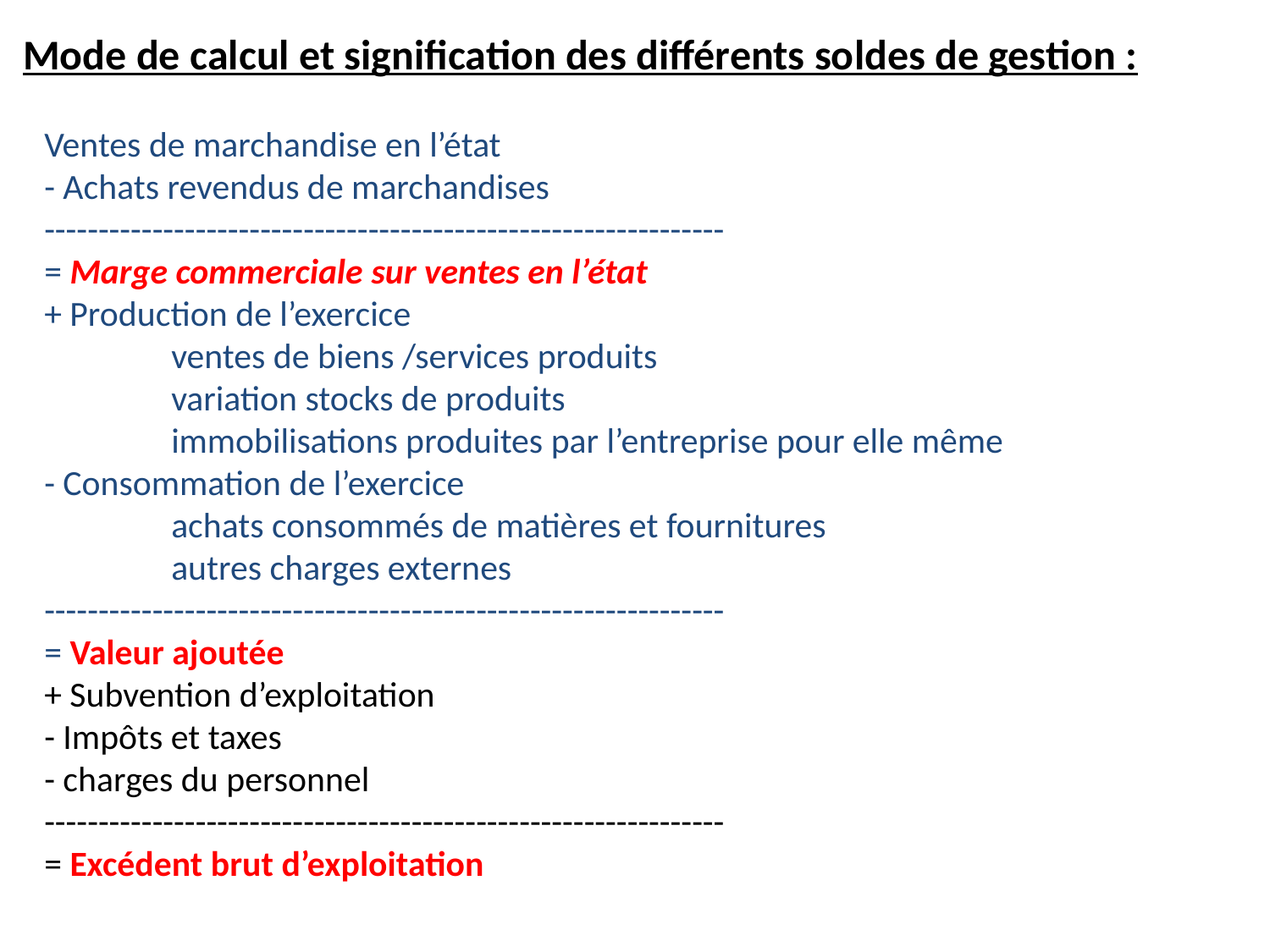

Mode de calcul et signification des différents soldes de gestion :
Ventes de marchandise en l’état
- Achats revendus de marchandises
---------------------------------------------------------------
= Marge commerciale sur ventes en l’état
+ Production de l’exercice
	ventes de biens /services produits
	variation stocks de produits
	immobilisations produites par l’entreprise pour elle même
- Consommation de l’exercice
	achats consommés de matières et fournitures
	autres charges externes
---------------------------------------------------------------
= Valeur ajoutée
+ Subvention d’exploitation
- Impôts et taxes
- charges du personnel
---------------------------------------------------------------
= Excédent brut d’exploitation